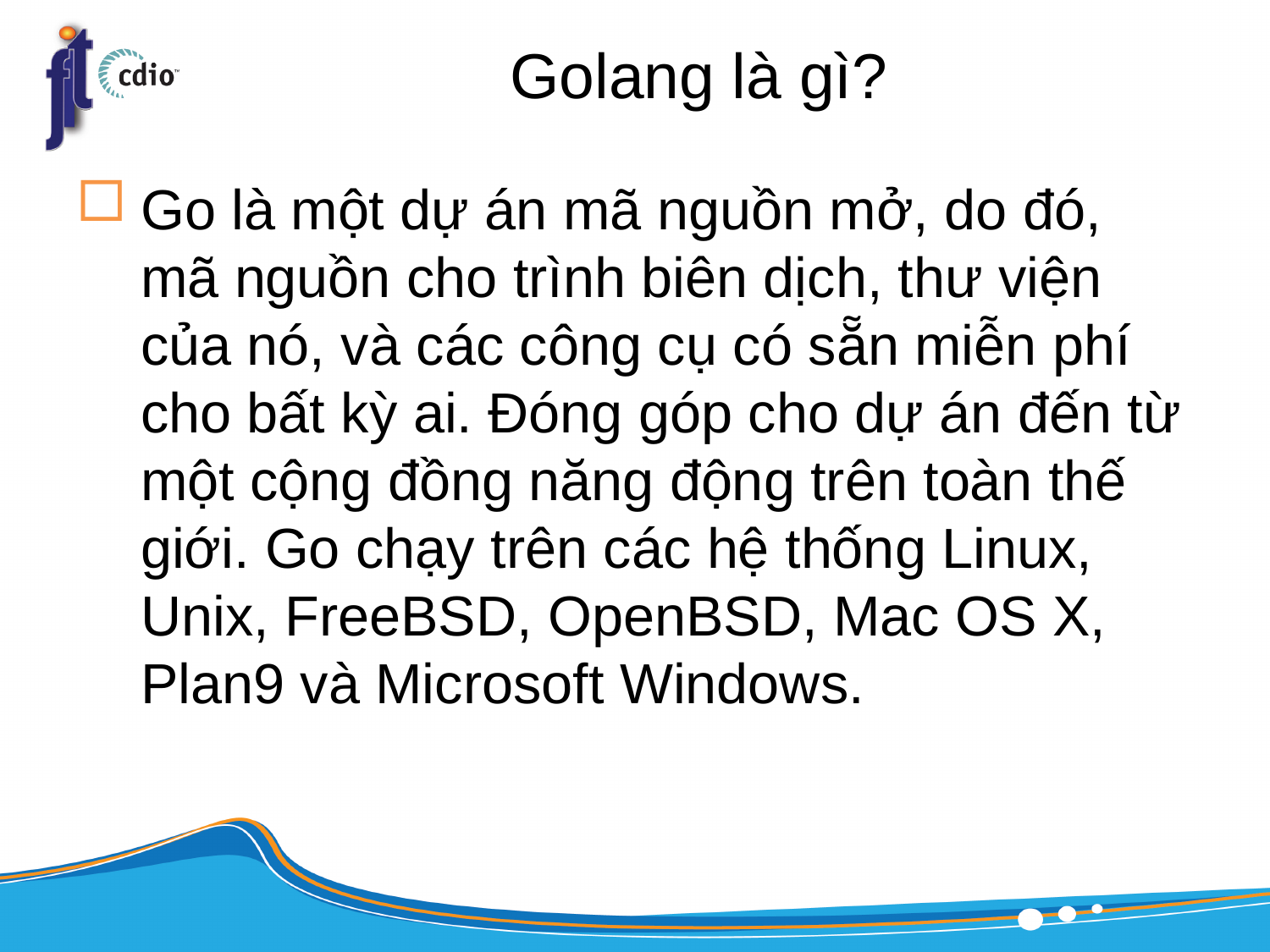

# Golang là gì?
Go là một dự án mã nguồn mở, do đó, mã nguồn cho trình biên dịch, thư viện của nó, và các công cụ có sẵn miễn phí cho bất kỳ ai. Đóng góp cho dự án đến từ một cộng đồng năng động trên toàn thế giới. Go chạy trên các hệ thống Linux, Unix, FreeBSD, OpenBSD, Mac OS X, Plan9 và Microsoft Windows.